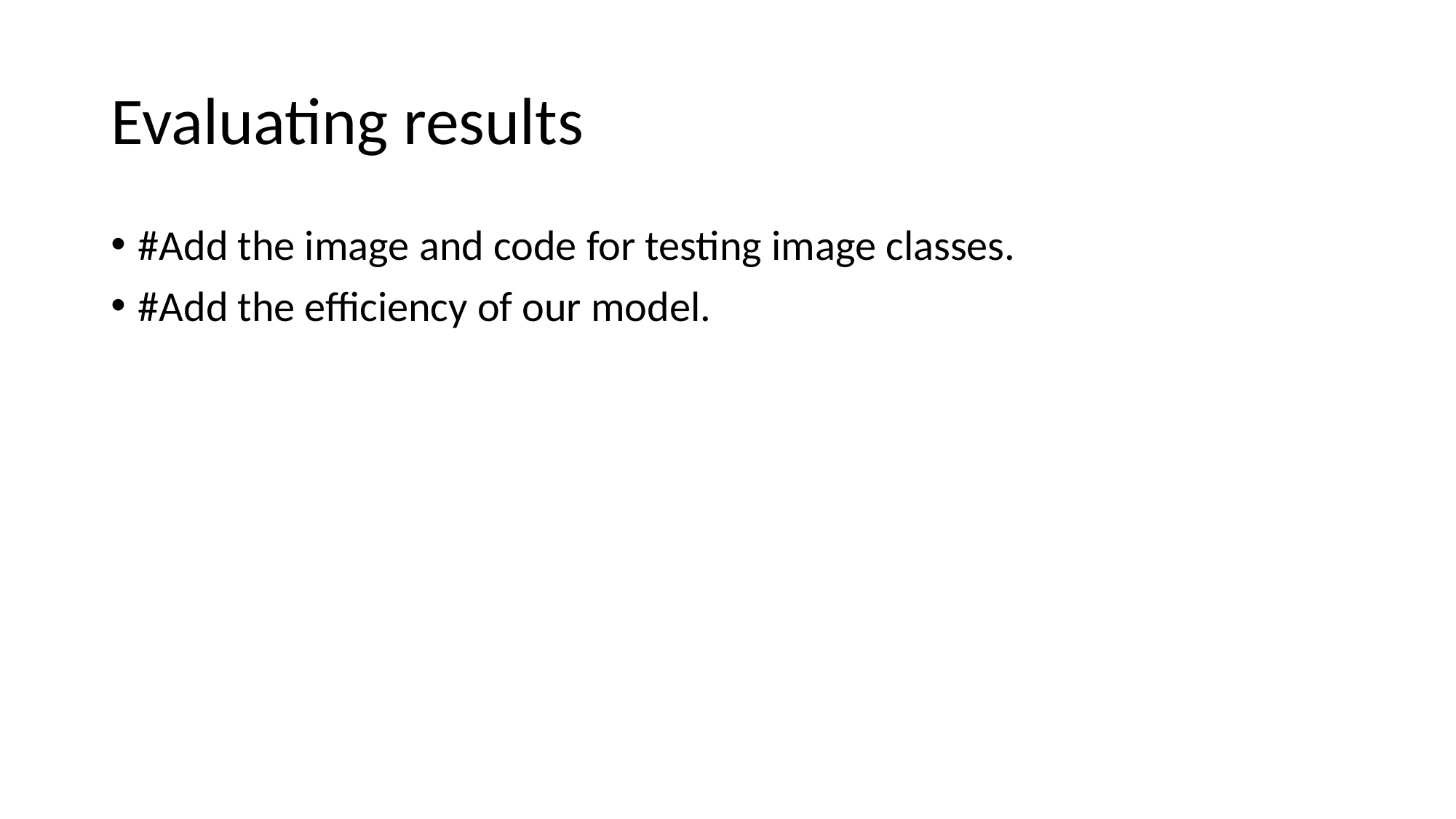

# Evaluating results
#Add the image and code for testing image classes.
#Add the efficiency of our model.